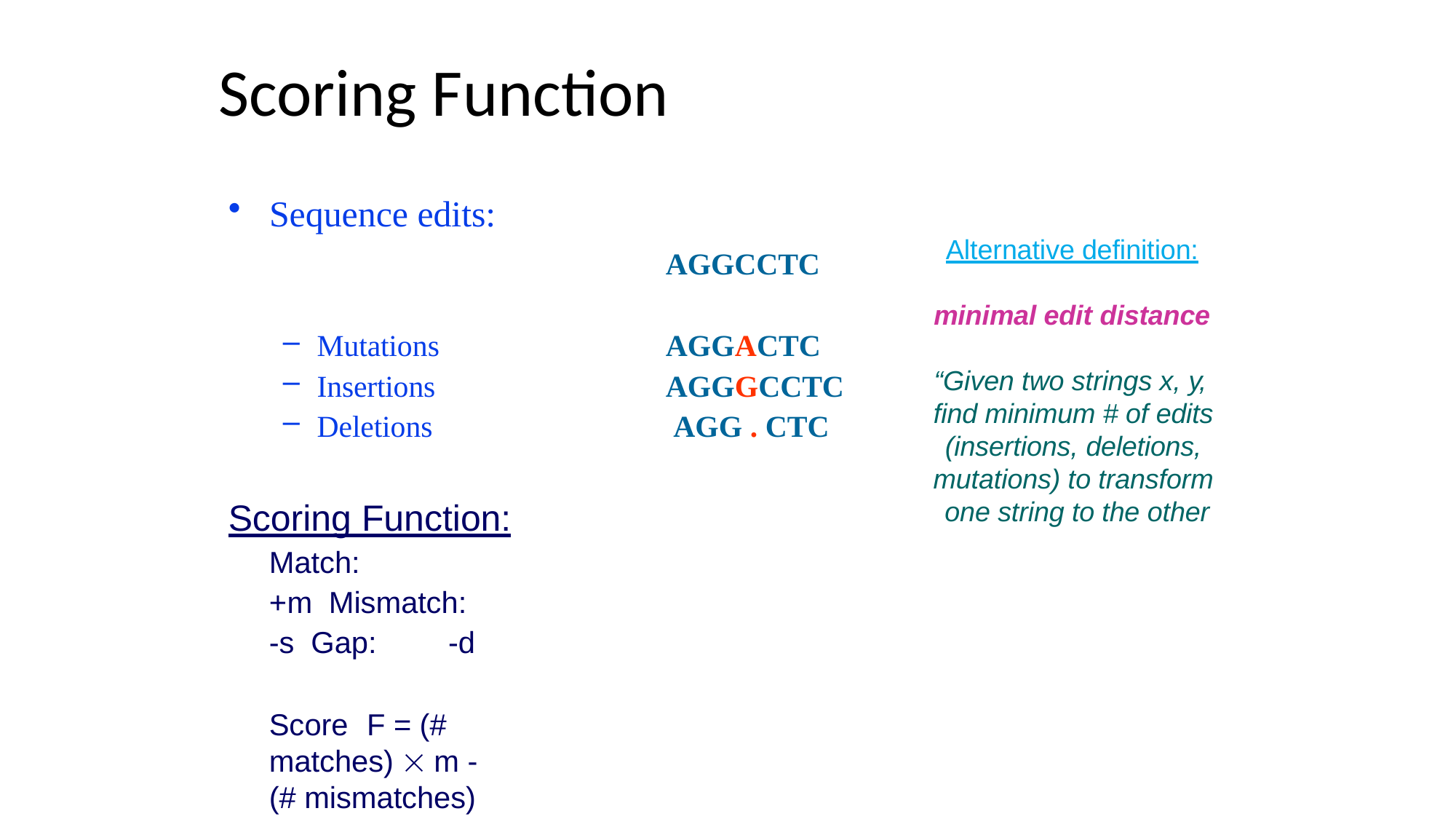

# Scoring Function
Sequence edits:
Alternative definition:
AGGCCTC
minimal edit distance
Mutations
Insertions
Deletions
AGGACTC  AGGGCCTC  AGG . CTC
“Given two strings x, y,  find minimum # of edits  (insertions, deletions,  mutations) to transform  one string to the other
Scoring Function:
Match:	+m  Mismatch:	-s  Gap:	-d

Score	F = (# matches) × m - (# mismatches) × s – (#gaps) × d